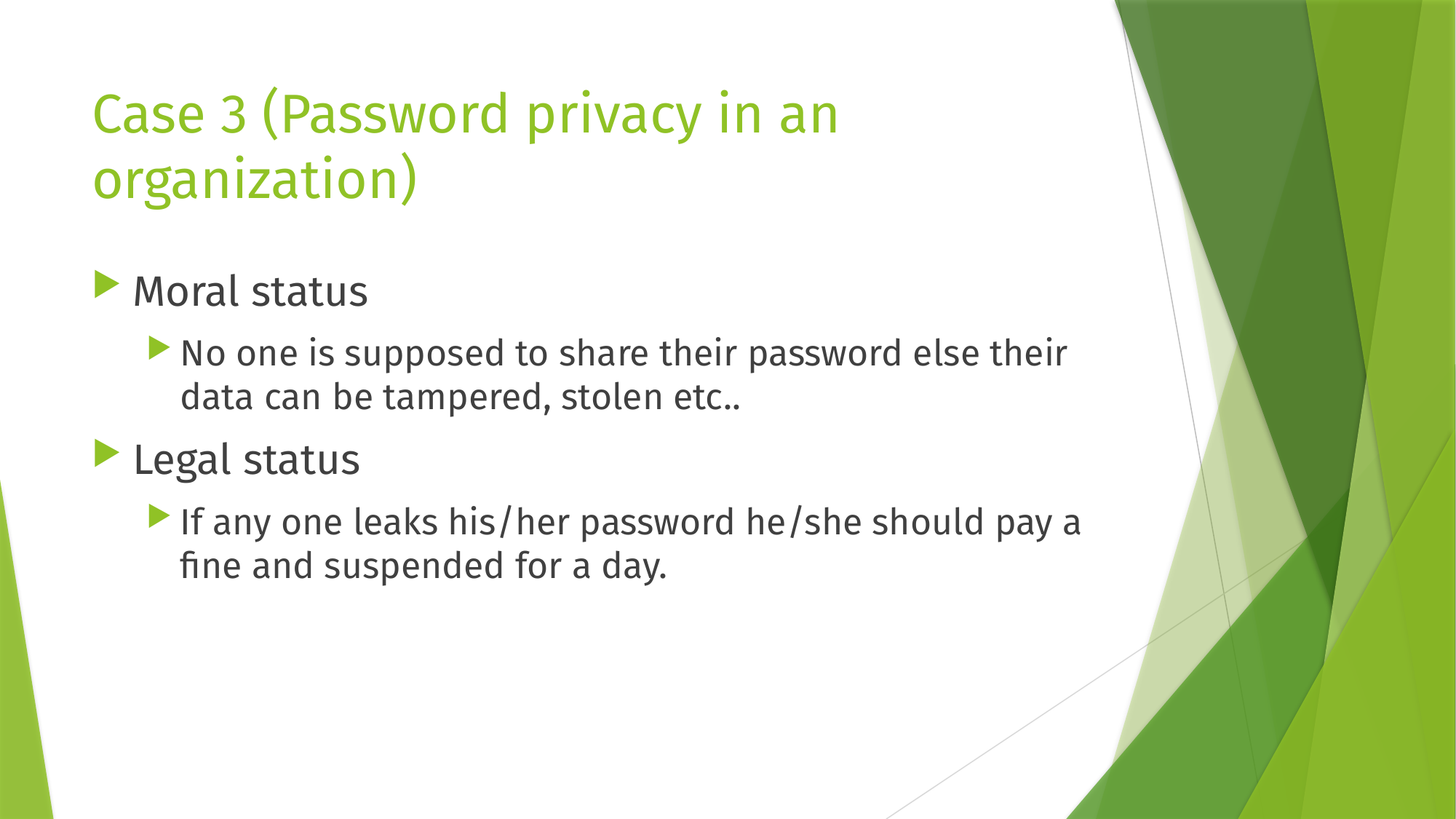

# Case 3 (Password privacy in an organization)
Moral status
No one is supposed to share their password else their data can be tampered, stolen etc..
Legal status
If any one leaks his/her password he/she should pay a fine and suspended for a day.